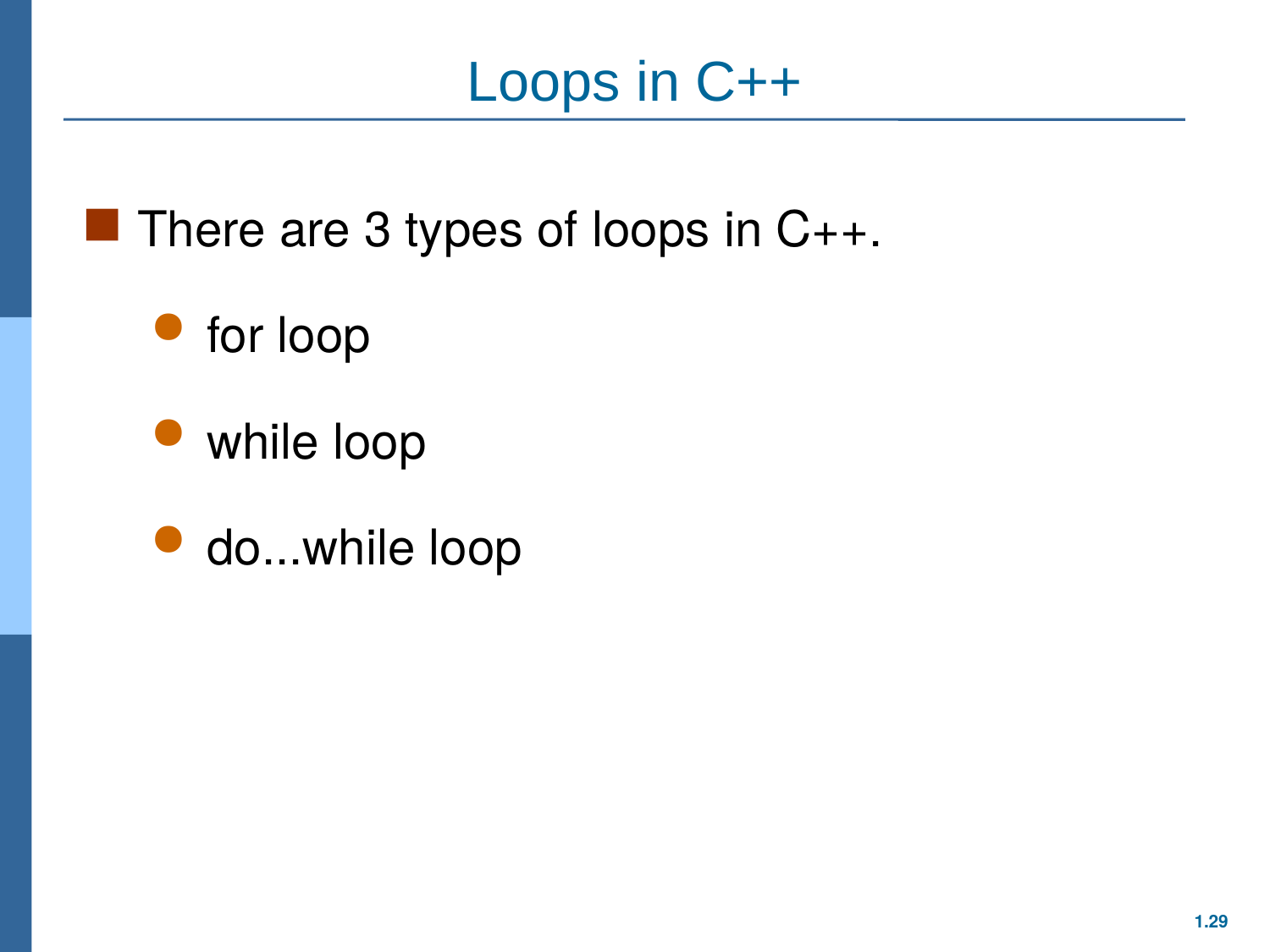

# Loops in C++
There are 3 types of loops in C++.
 for loop
 while loop
 do...while loop